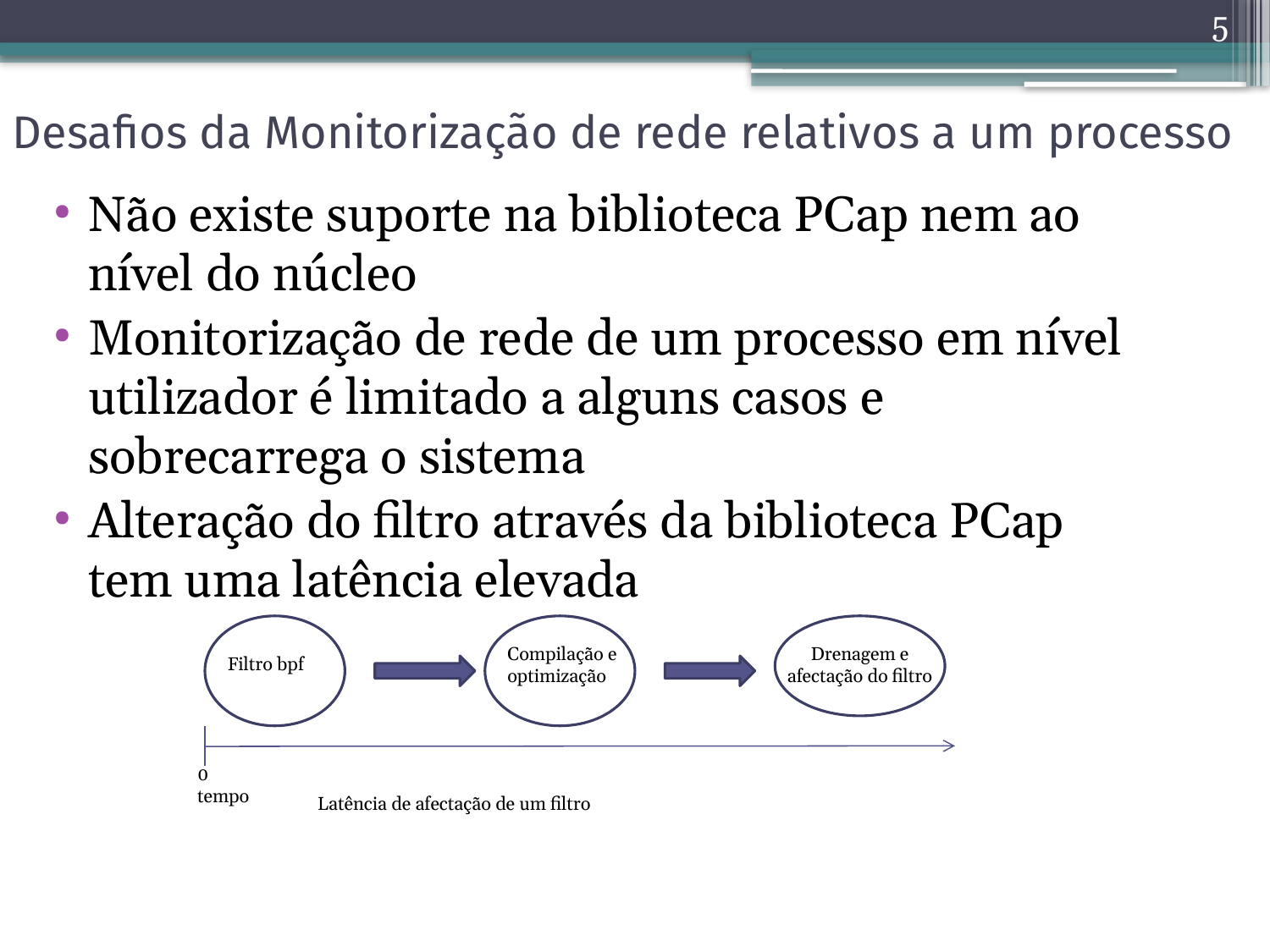

5
# Desafios da Monitorização de rede relativos a um processo
Não existe suporte na biblioteca PCap nem ao nível do núcleo
Monitorização de rede de um processo em nível utilizador é limitado a alguns casos e sobrecarrega o sistema
Alteração do filtro através da biblioteca PCap tem uma latência elevada

Compilação e optimização
Drenagem e afectação do filtro
Filtro bpf

0                                                                                                                                   tempo
Latência de afectação de um filtro